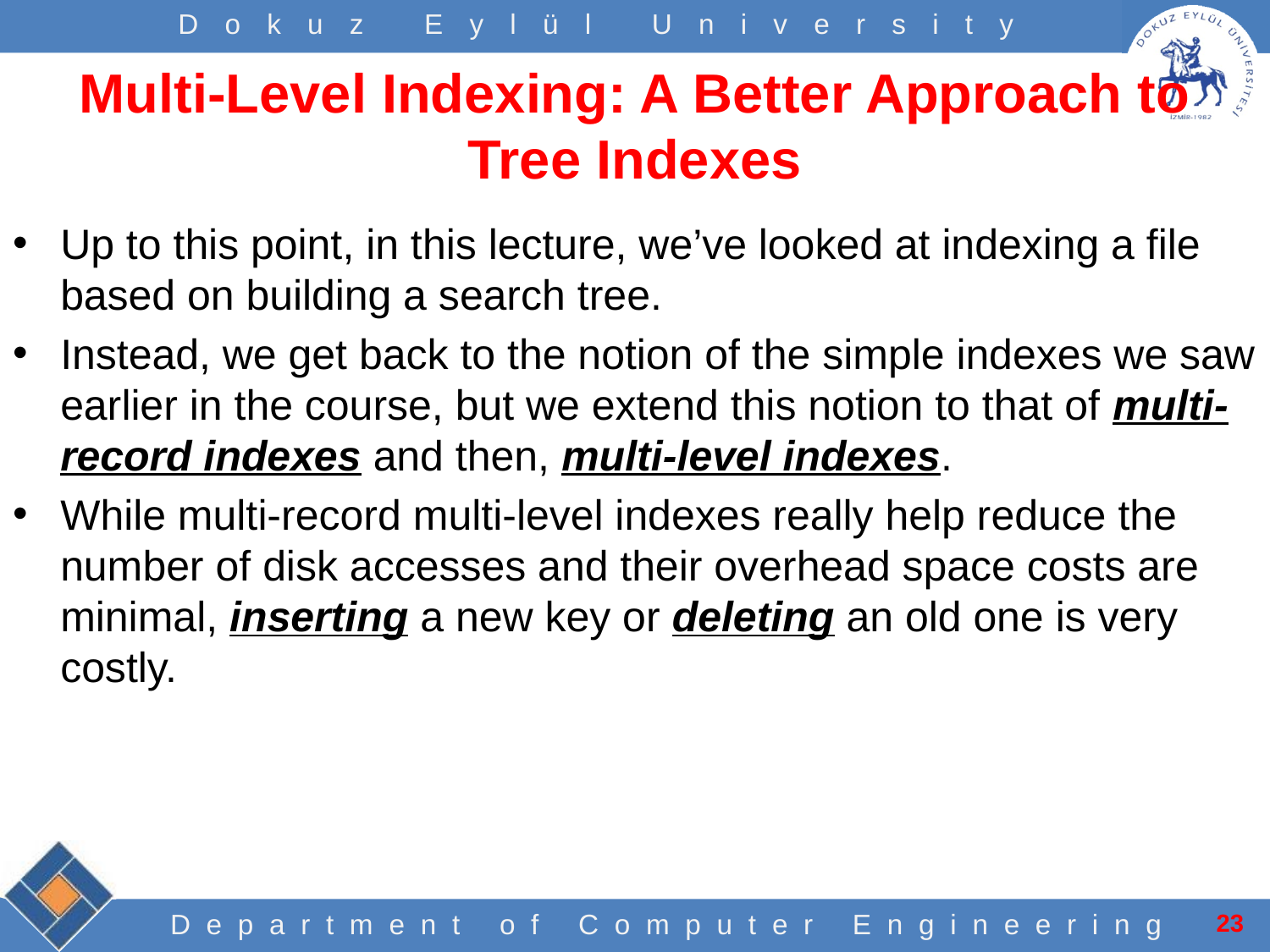

# Multi-Level Indexing: A Better Approach to Tree Indexes
Up to this point, in this lecture, we’ve looked at indexing a file based on building a search tree.
Instead, we get back to the notion of the simple indexes we saw earlier in the course, but we extend this notion to that of multi-record indexes and then, multi-level indexes.
While multi-record multi-level indexes really help reduce the number of disk accesses and their overhead space costs are minimal, inserting a new key or deleting an old one is very costly.
23